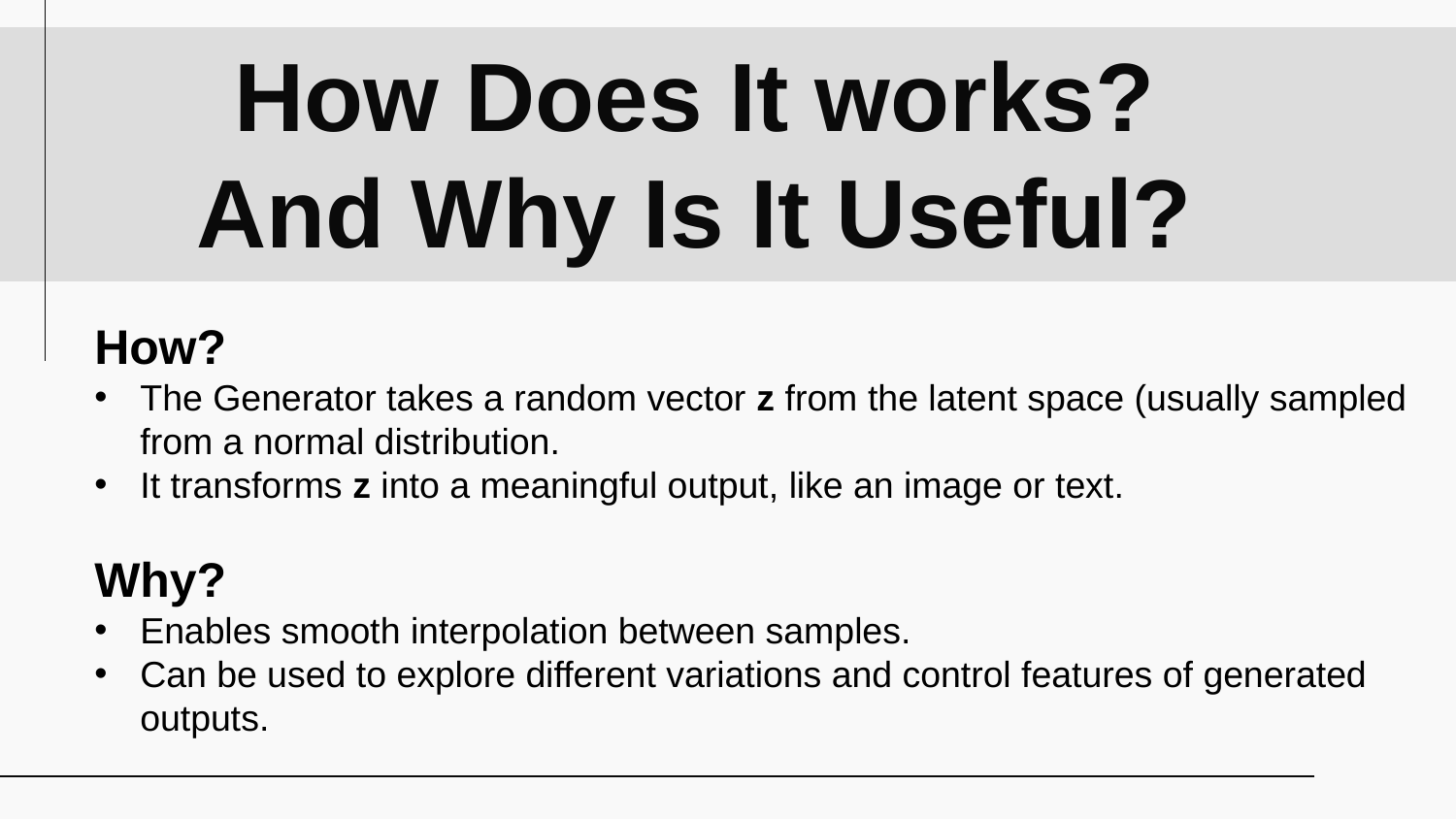

How Does It works?
And Why Is It Useful?

How?
The Generator takes a random vector z from the latent space (usually sampled from a normal distribution.
It transforms z into a meaningful output, like an image or text.

Why?
Enables smooth interpolation between samples.
Can be used to explore different variations and control features of generated outputs.